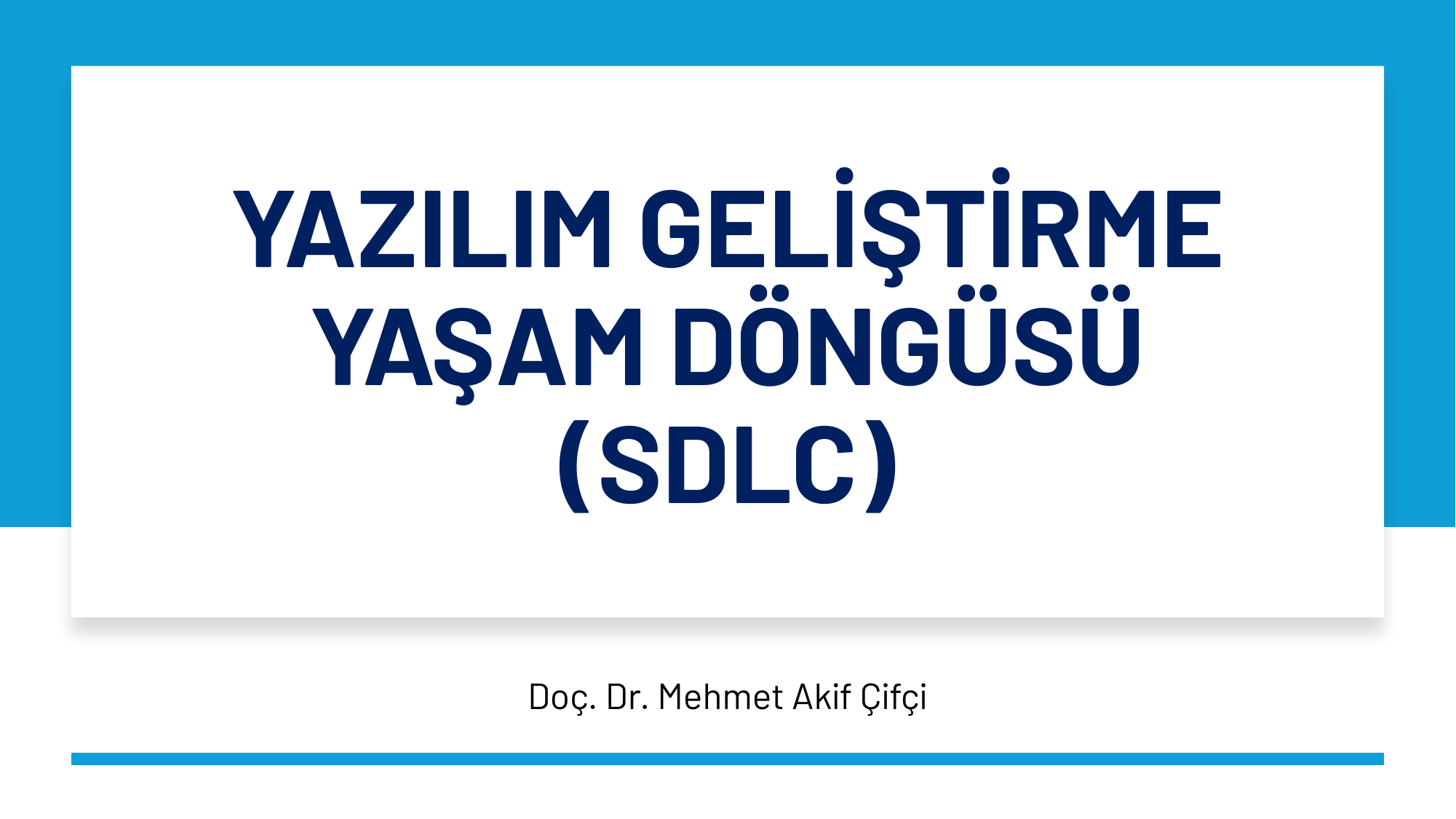

# YAZILIM GELİŞTİRME YAŞAM DÖNGÜSÜ (SDLC)
Doç. Dr. Mehmet Akif Çifçi